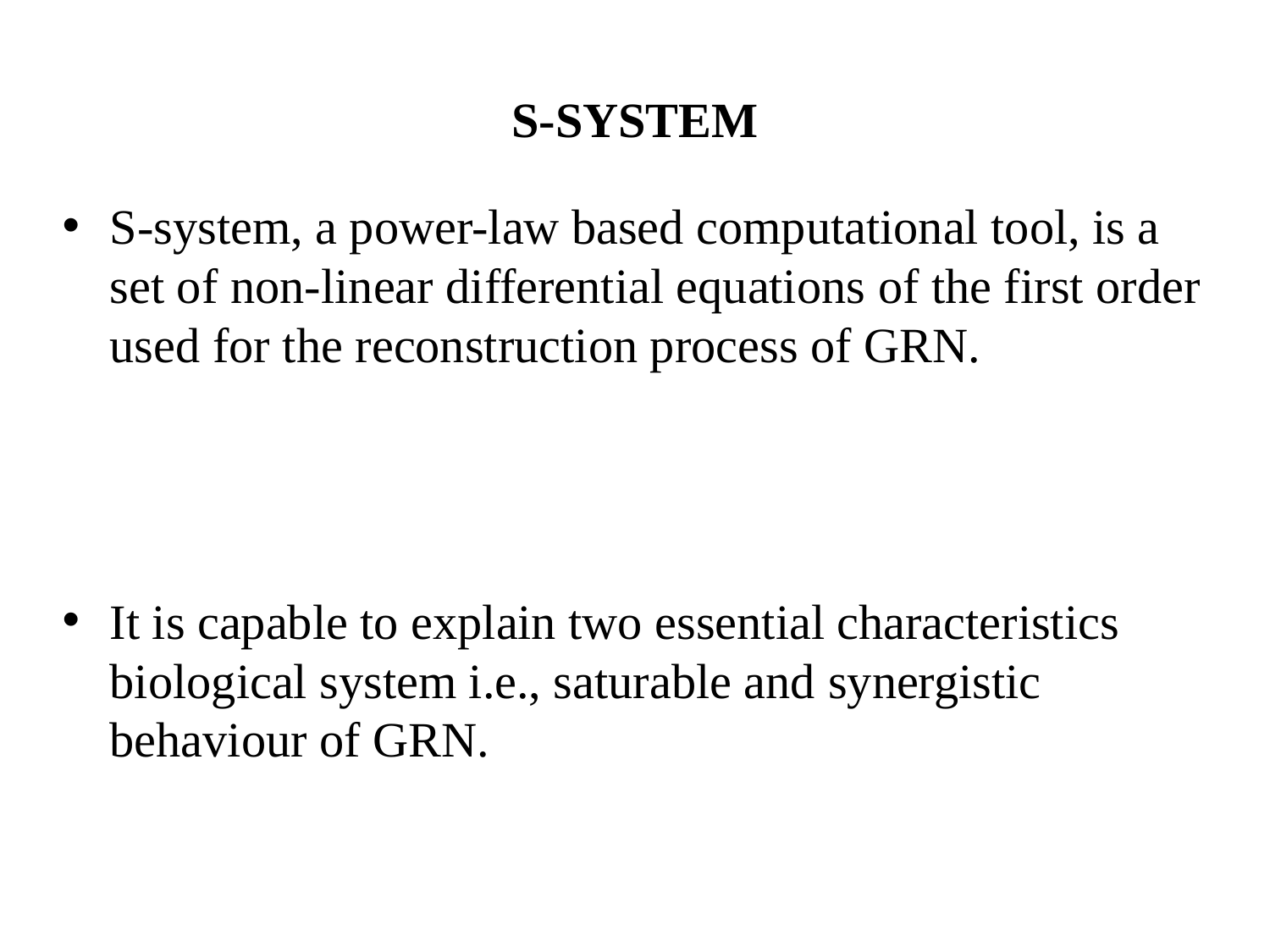

# S-SYSTEM
S-system, a power-law based computational tool, is a set of non-linear differential equations of the first order used for the reconstruction process of GRN.

It is capable to explain two essential characteristics biological system i.e., saturable and synergistic behaviour of GRN.